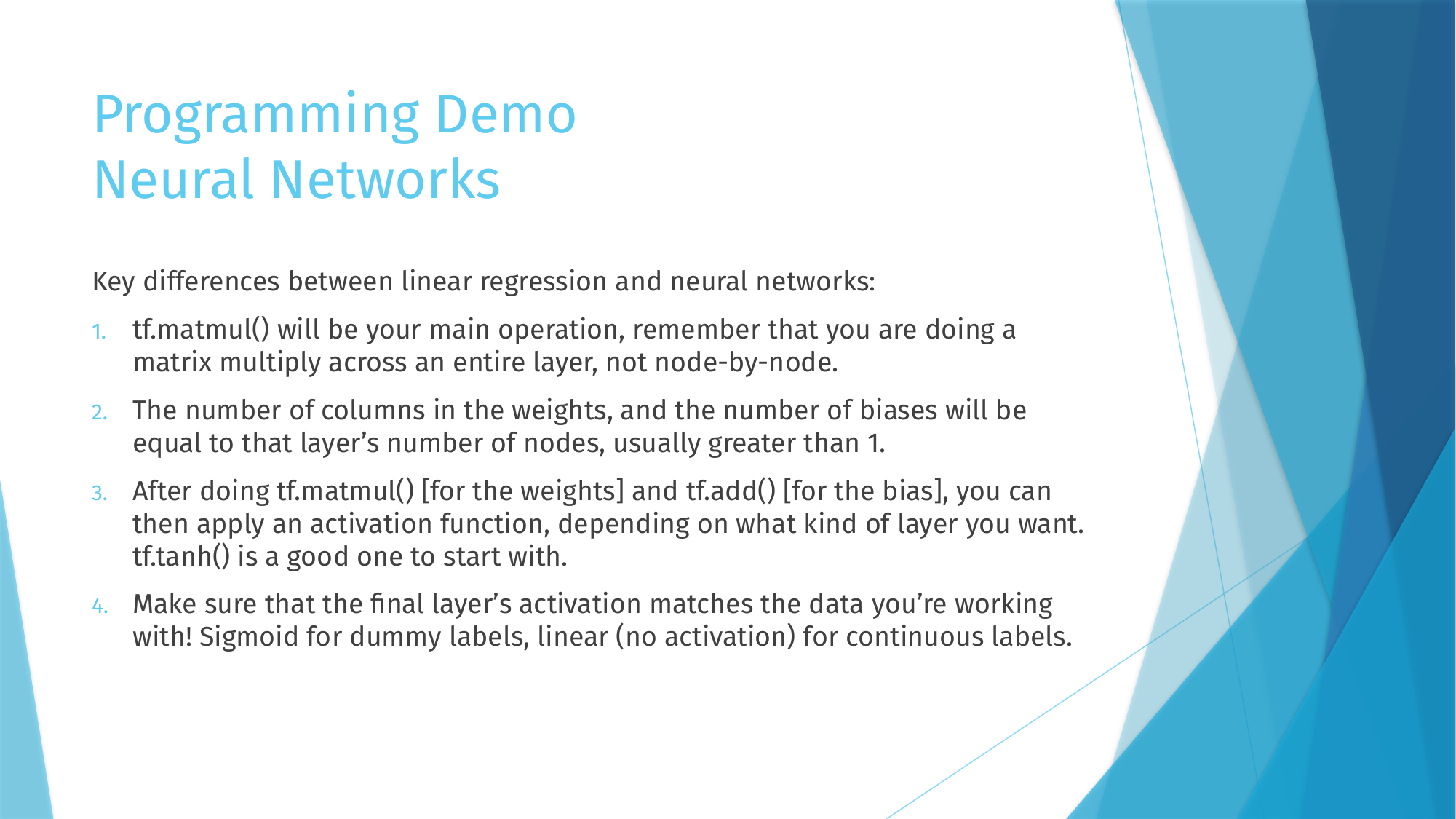

# Programming Demo Neural Networks
Key differences between linear regression and neural networks:
tf.matmul() will be your main operation, remember that you are doing a matrix multiply across an entire layer, not node-by-node.
The number of columns in the weights, and the number of biases will be equal to that layer’s number of nodes, usually greater than 1.
After doing tf.matmul() [for the weights] and tf.add() [for the bias], you can then apply an activation function, depending on what kind of layer you want. tf.tanh() is a good one to start with.
Make sure that the final layer’s activation matches the data you’re working with! Sigmoid for dummy labels, linear (no activation) for continuous labels.